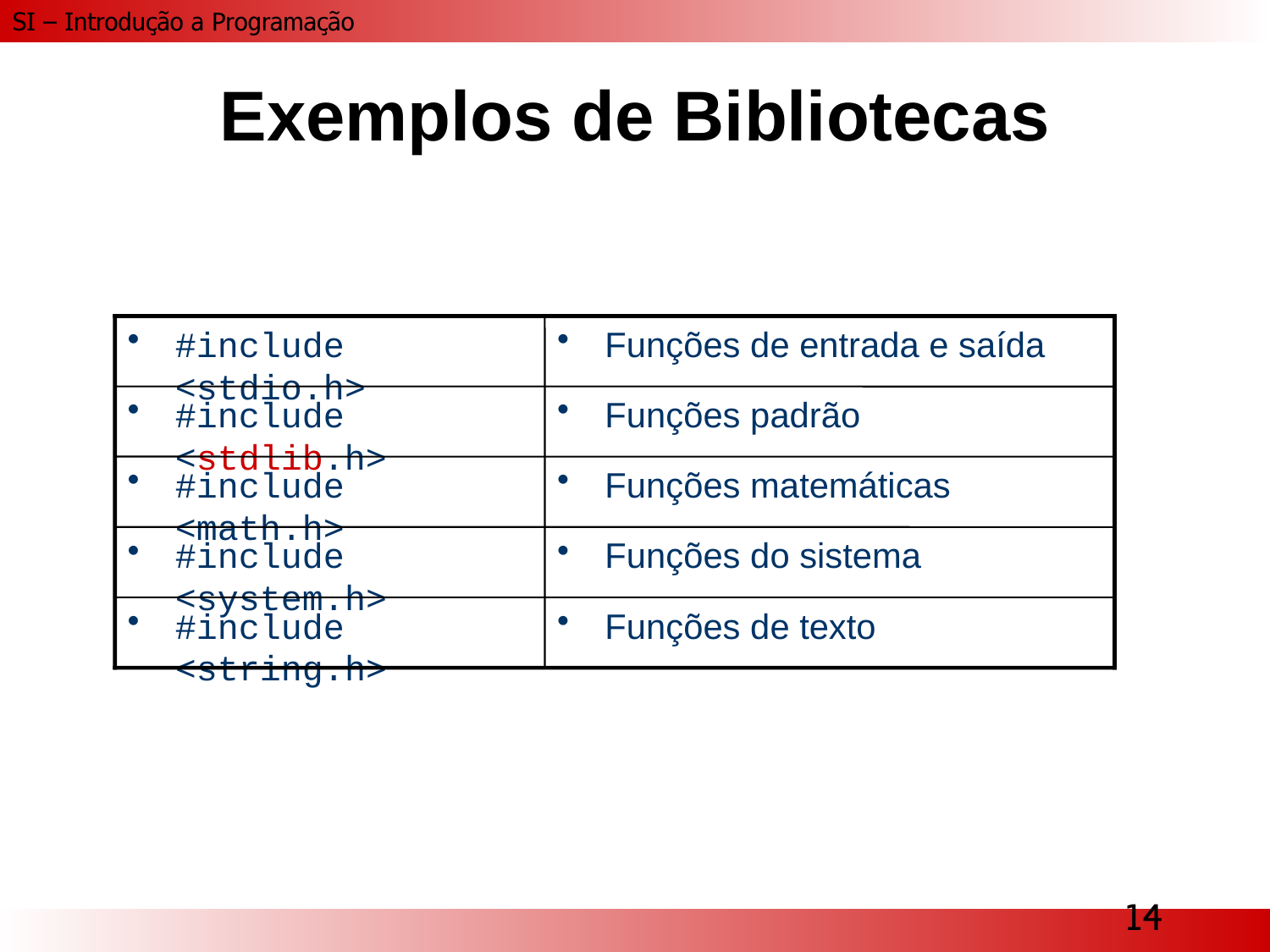

Exemplos de Bibliotecas
#include <stdio.h>

Funções de entrada e saída

#include <stdlib.h>

Funções padrão
#include <math.h>

Funções matemáticas
#include <system.h>

Funções do sistema
#include <string.h>

Funções de texto

14